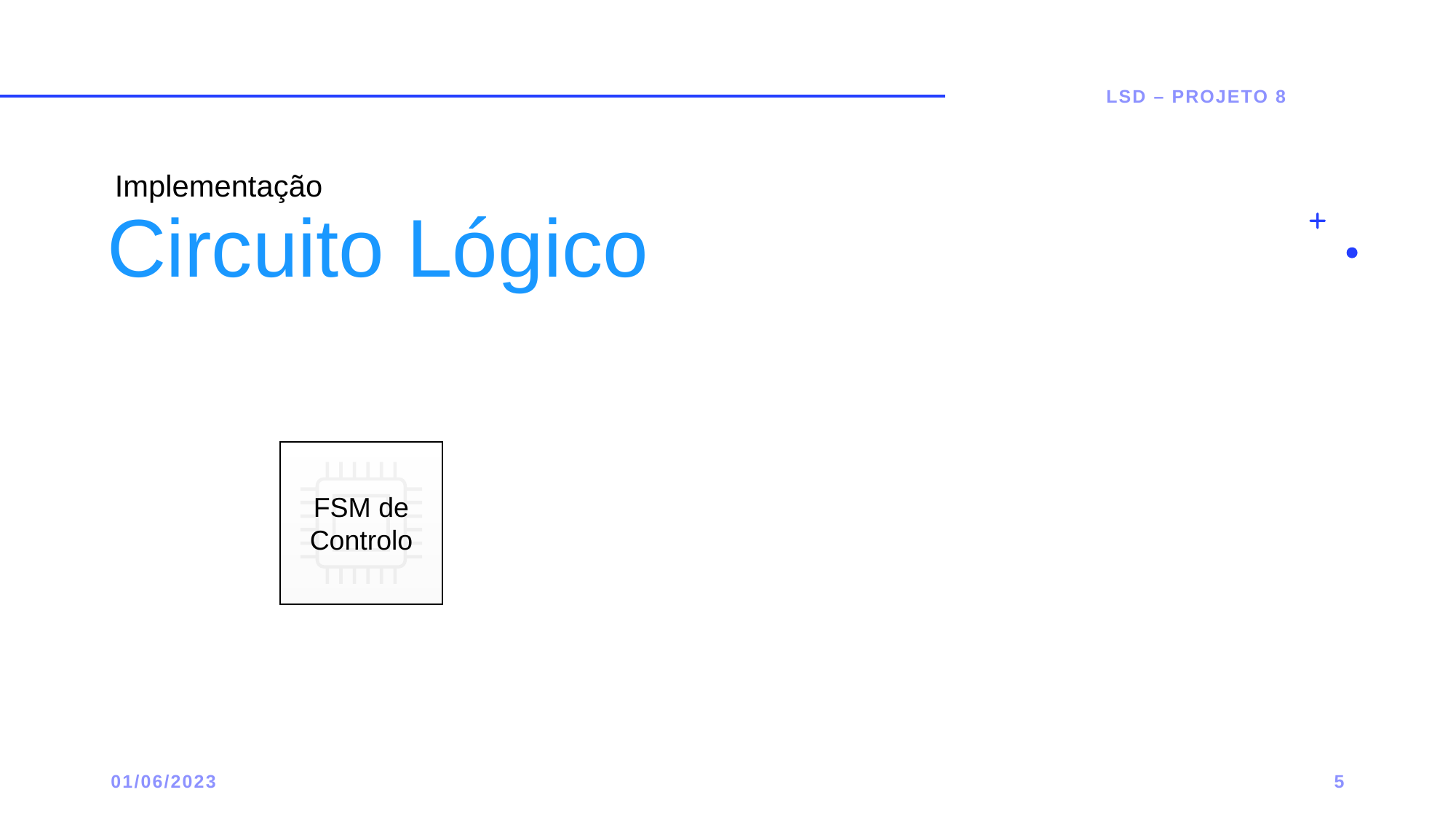

Implementação
Lsd – projeto 8
# Circuito Lógico
FSM de Controlo

01/06/2023
5